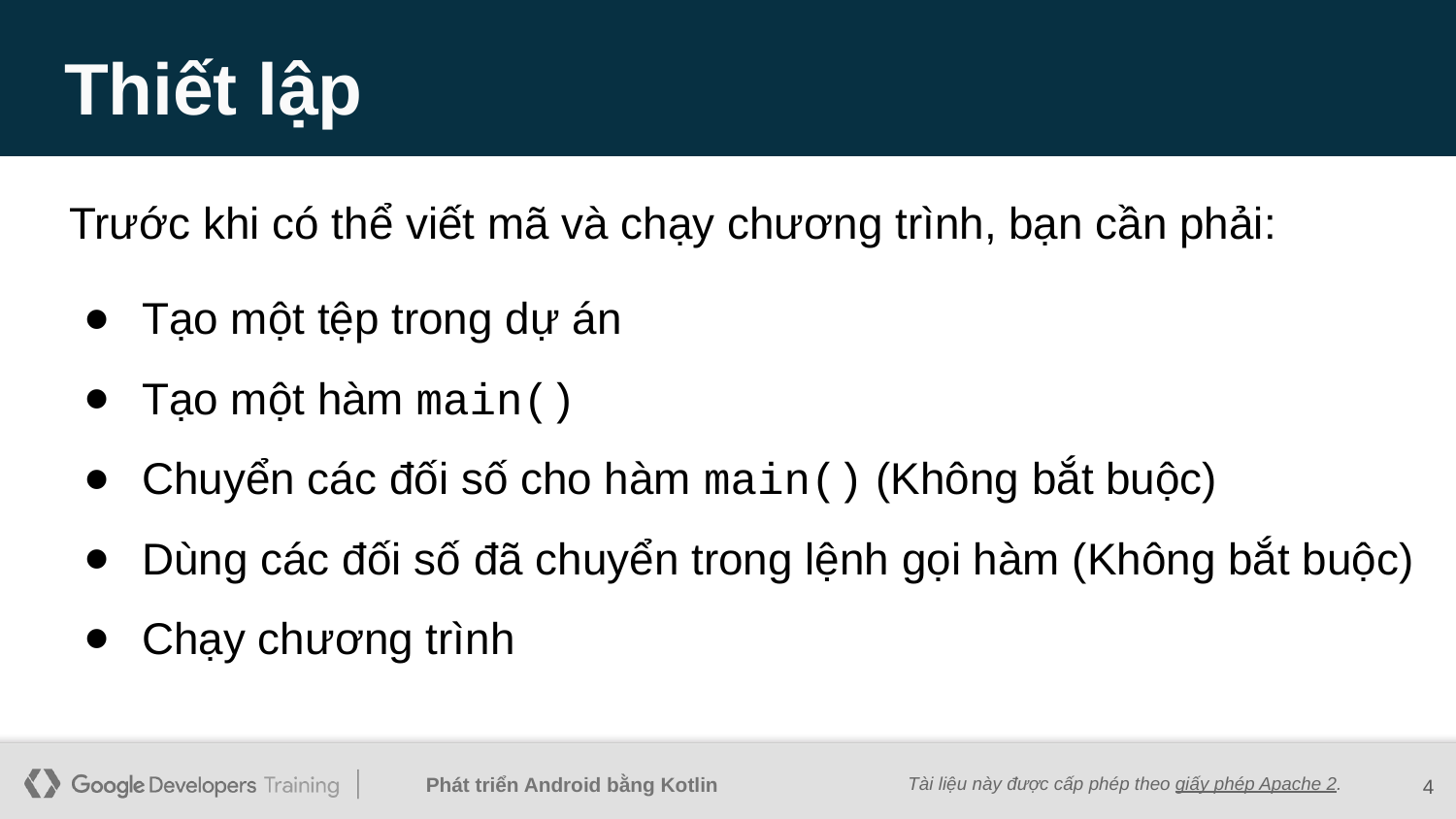

# Thiết lập
Trước khi có thể viết mã và chạy chương trình, bạn cần phải:
Tạo một tệp trong dự án
Tạo một hàm main()
Chuyển các đối số cho hàm main() (Không bắt buộc)
Dùng các đối số đã chuyển trong lệnh gọi hàm (Không bắt buộc)
Chạy chương trình
4